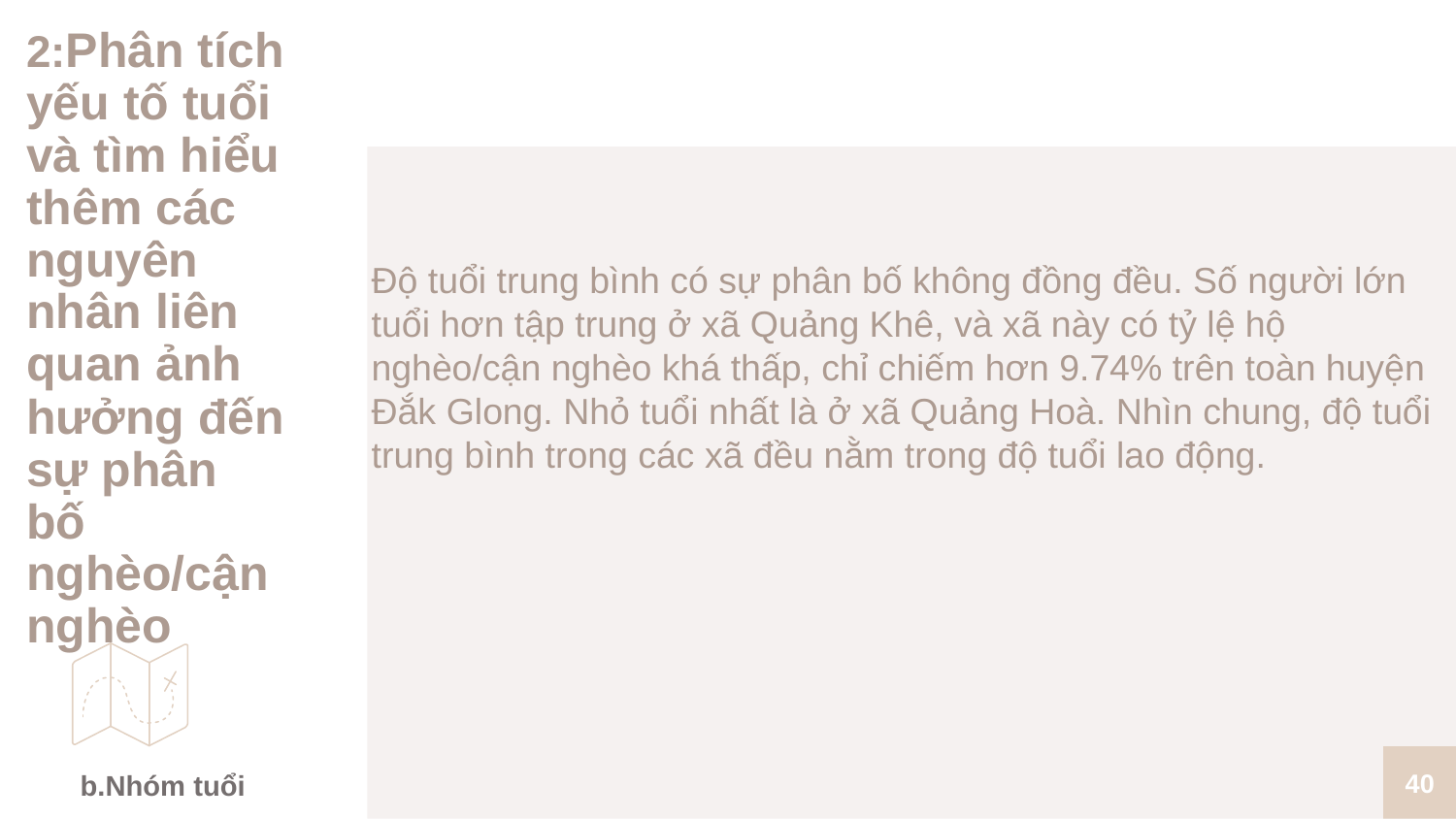

# 2:Phân tích yếu tố tuổi và tìm hiểu thêm các nguyên nhân liên quan ảnh hưởng đến sự phân bố nghèo/cận nghèo
Độ tuổi trung bình có sự phân bố không đồng đều. Số người lớn tuổi hơn tập trung ở xã Quảng Khê, và xã này có tỷ lệ hộ nghèo/cận nghèo khá thấp, chỉ chiếm hơn 9.74% trên toàn huyện Đắk Glong. Nhỏ tuổi nhất là ở xã Quảng Hoà. Nhìn chung, độ tuổi trung bình trong các xã đều nằm trong độ tuổi lao động.

40
b.Nhóm tuổi